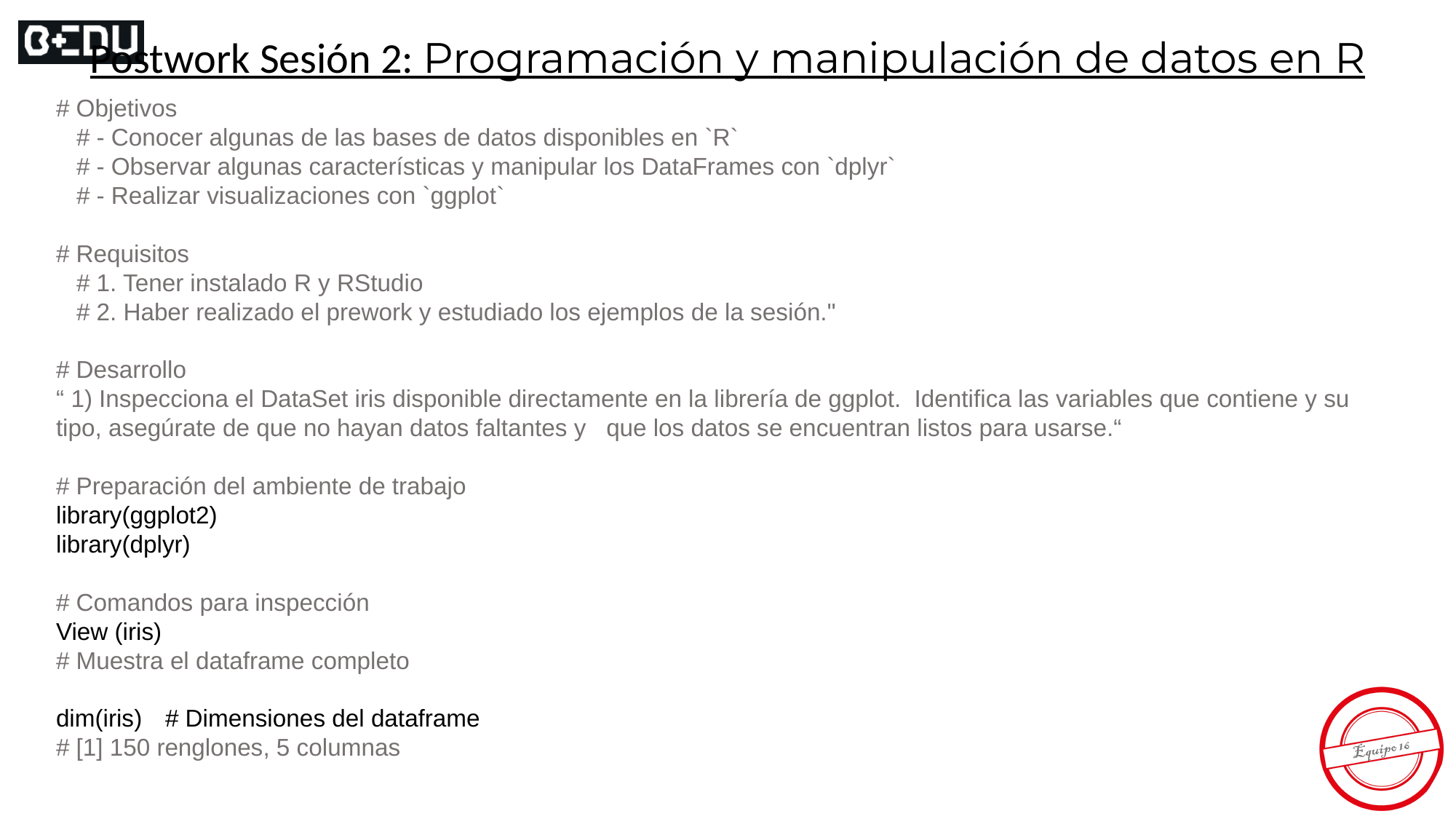

Postwork Sesión 2: Programación y manipulación de datos en R
# Objetivos
   # - Conocer algunas de las bases de datos disponibles en `R`
   # - Observar algunas características y manipular los DataFrames con `dplyr`
   # - Realizar visualizaciones con `ggplot`

# Requisitos
   # 1. Tener instalado R y RStudio
   # 2. Haber realizado el prework y estudiado los ejemplos de la sesión."

# Desarrollo
“ 1) Inspecciona el DataSet iris disponible directamente en la librería de ggplot.  Identifica las variables que contiene y su tipo, asegúrate de que no hayan datos faltantes y   que los datos se encuentran listos para usarse.“

# Preparación del ambiente de trabajo
library(ggplot2)
library(dplyr)

# Comandos para inspección
View (iris)
# Muestra el dataframe completo

dim(iris)	# Dimensiones del dataframe
# [1] 150 renglones, 5 columnas